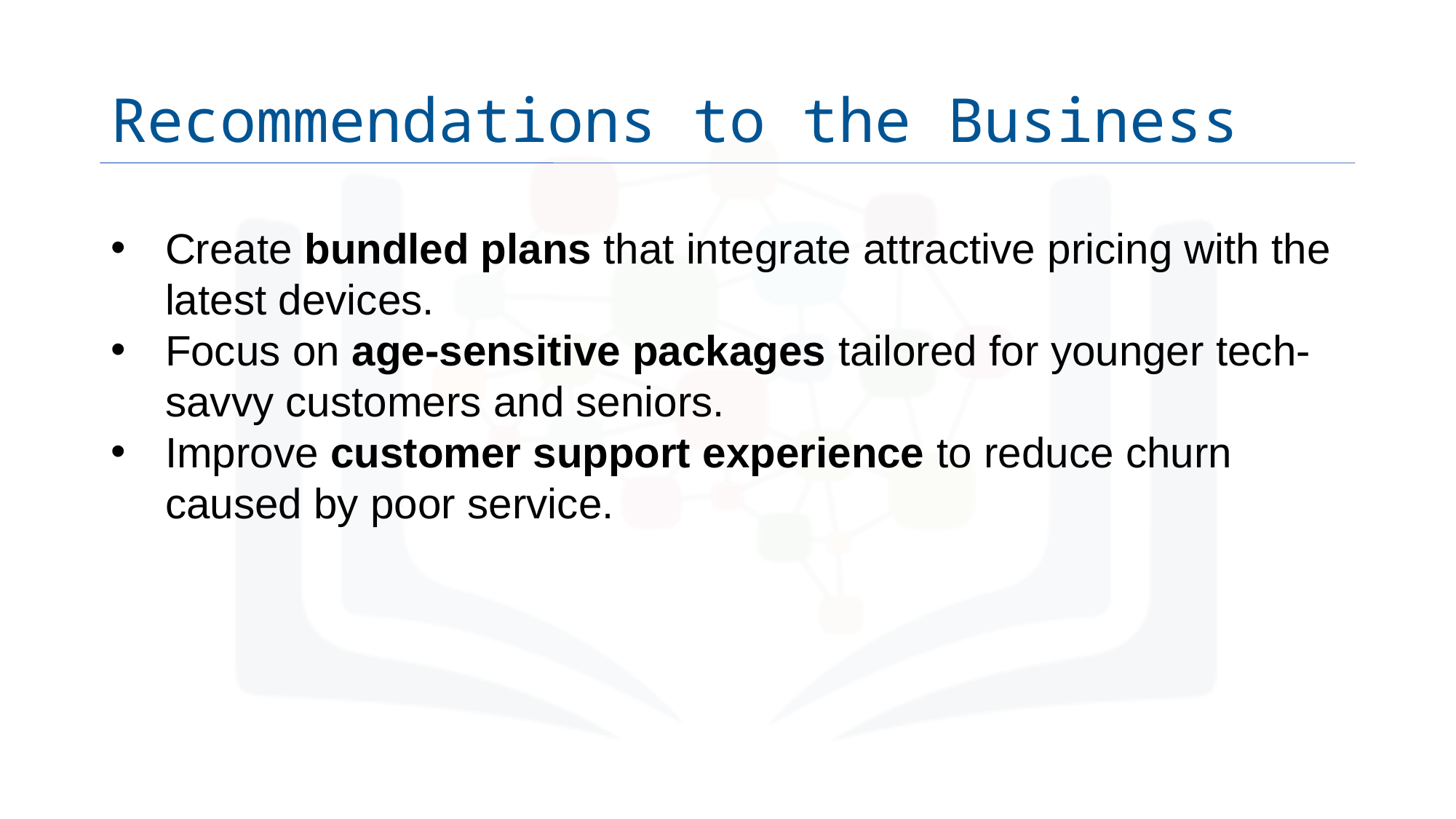

# Recommendations to the Business
Create bundled plans that integrate attractive pricing with the latest devices.
Focus on age-sensitive packages tailored for younger tech-savvy customers and seniors.
Improve customer support experience to reduce churn caused by poor service.